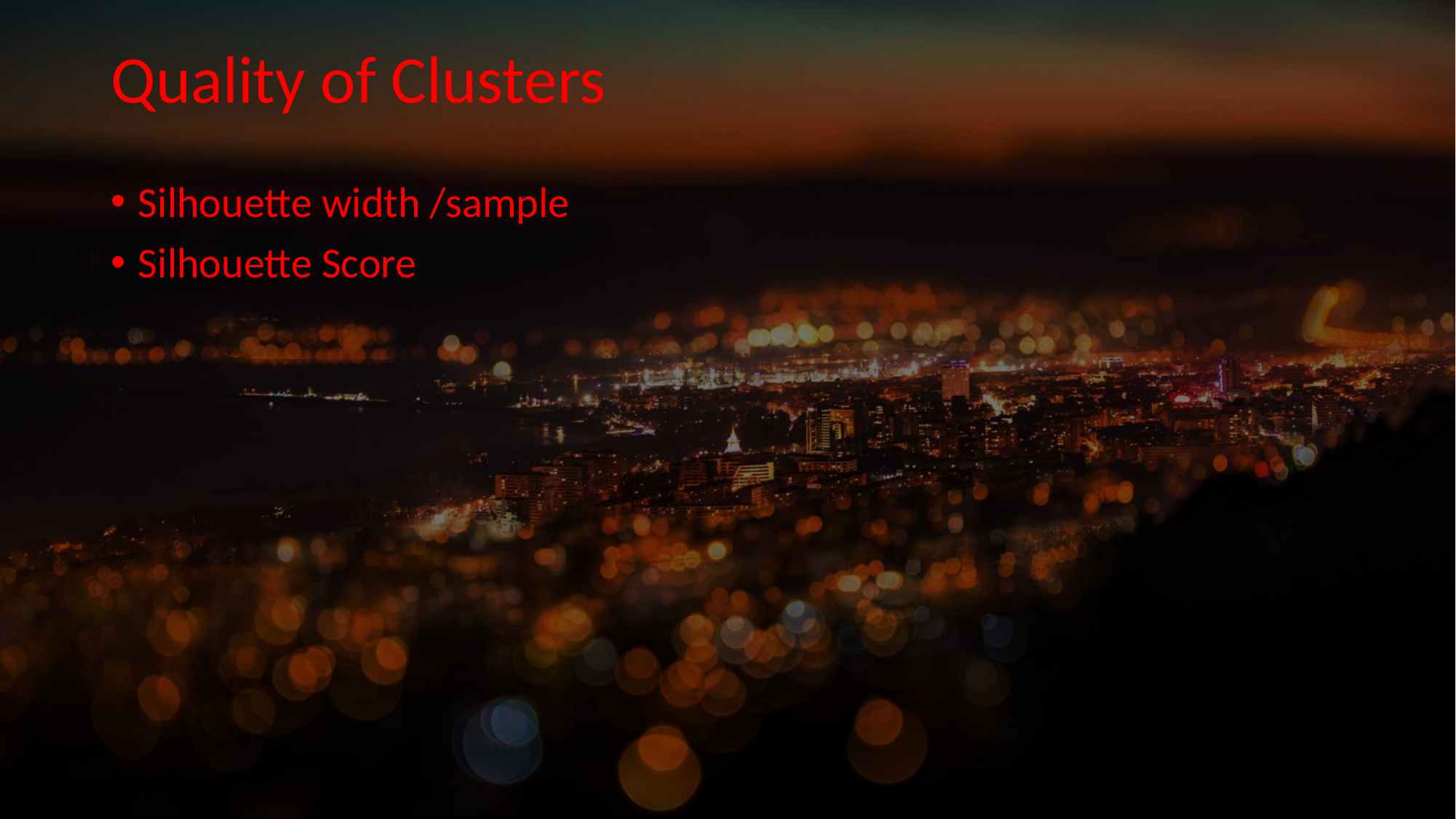

# Quality of Clusters
Silhouette width /sample
Silhouette Score